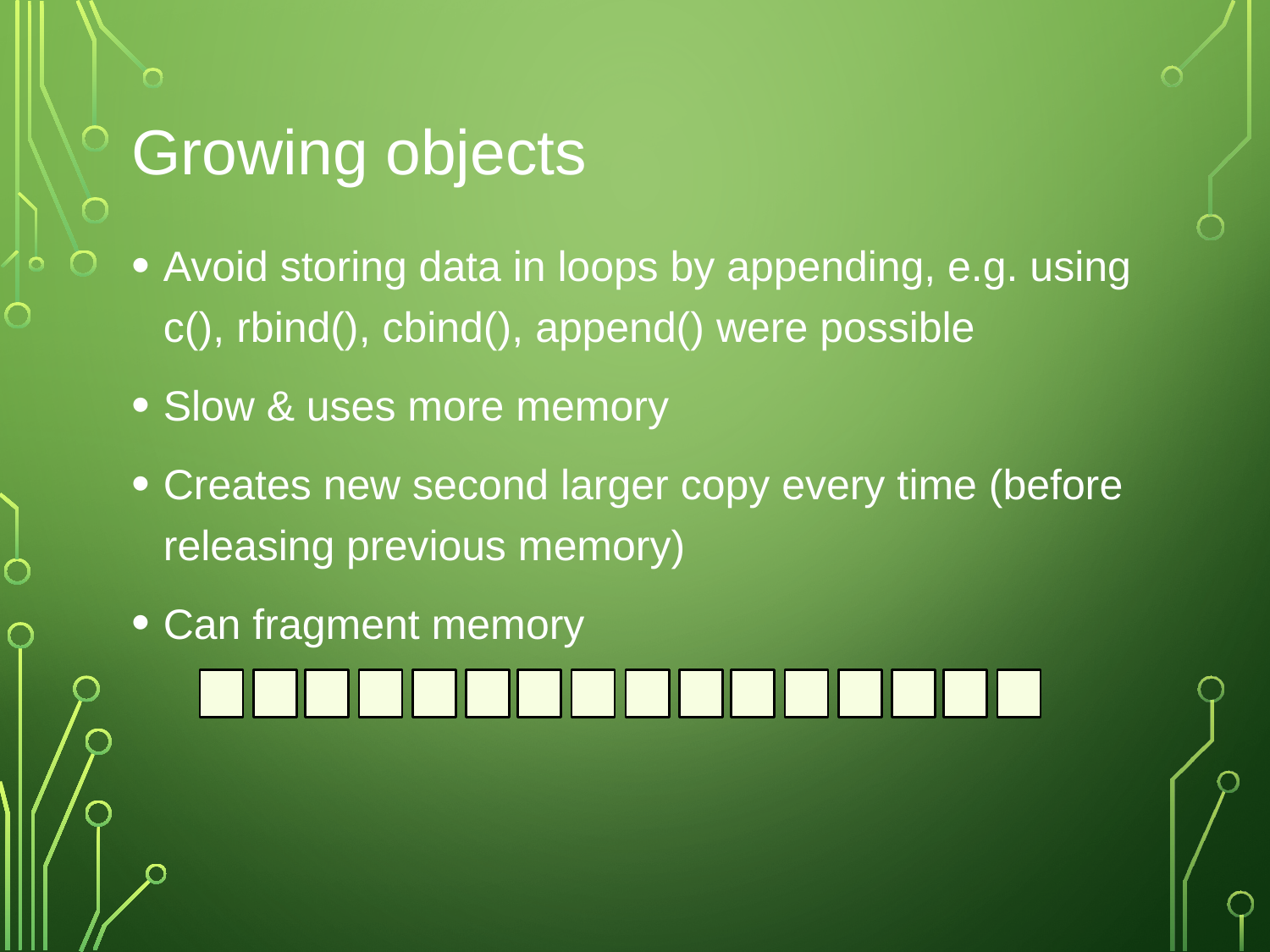

# Growing objects
Avoid storing data in loops by appending, e.g. using c(), rbind(), cbind(), append() were possible
Slow & uses more memory
Creates new second larger copy every time (before releasing previous memory)
Can fragment memory